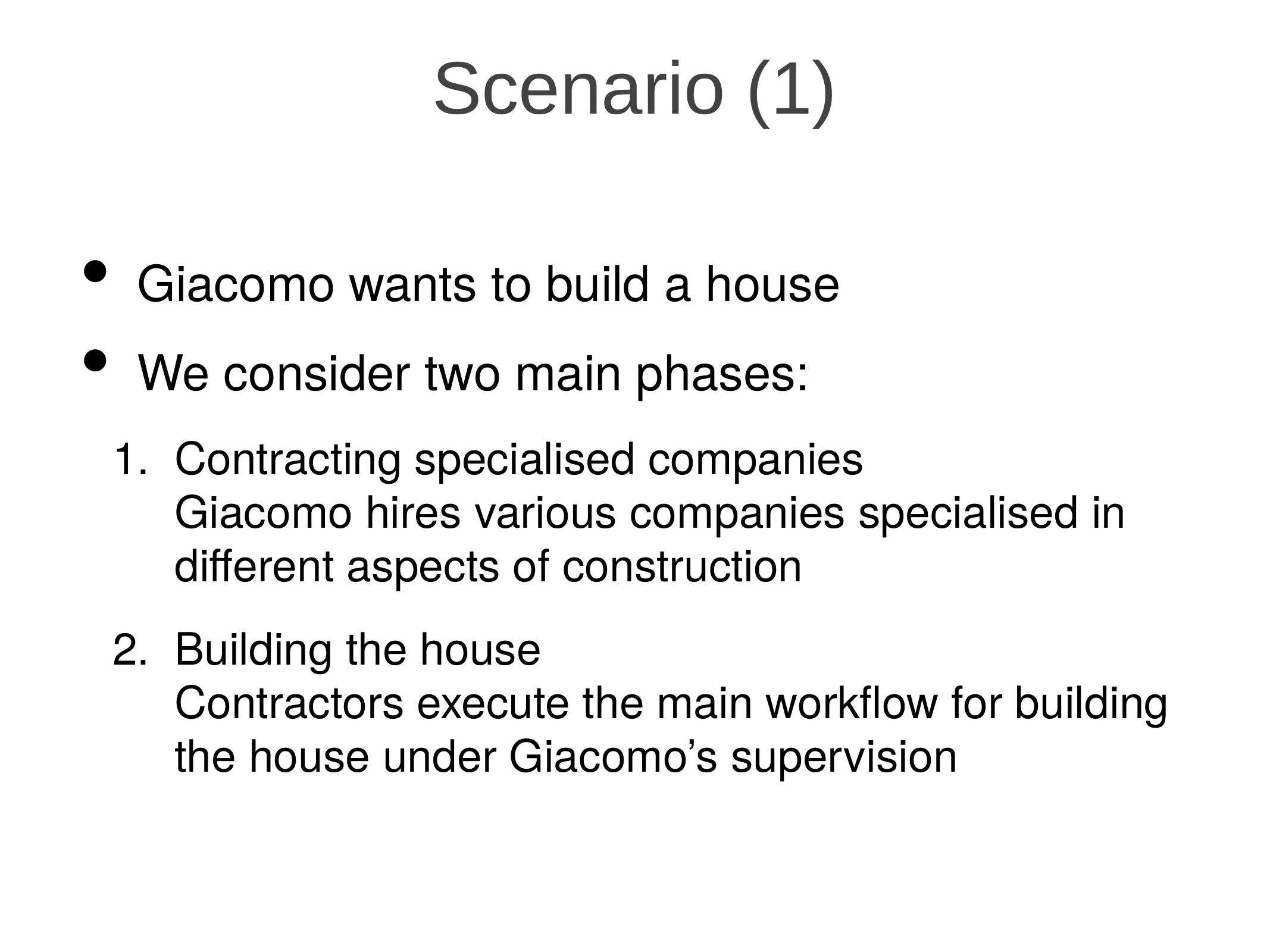

# Scenario (1)
Giacomo wants to build a house
We consider two main phases:
Contracting specialised companies
Giacomo hires various companies specialised in different aspects of construction
Building the house
Contractors execute the main workflow for building the house under Giacomo’s supervision
2